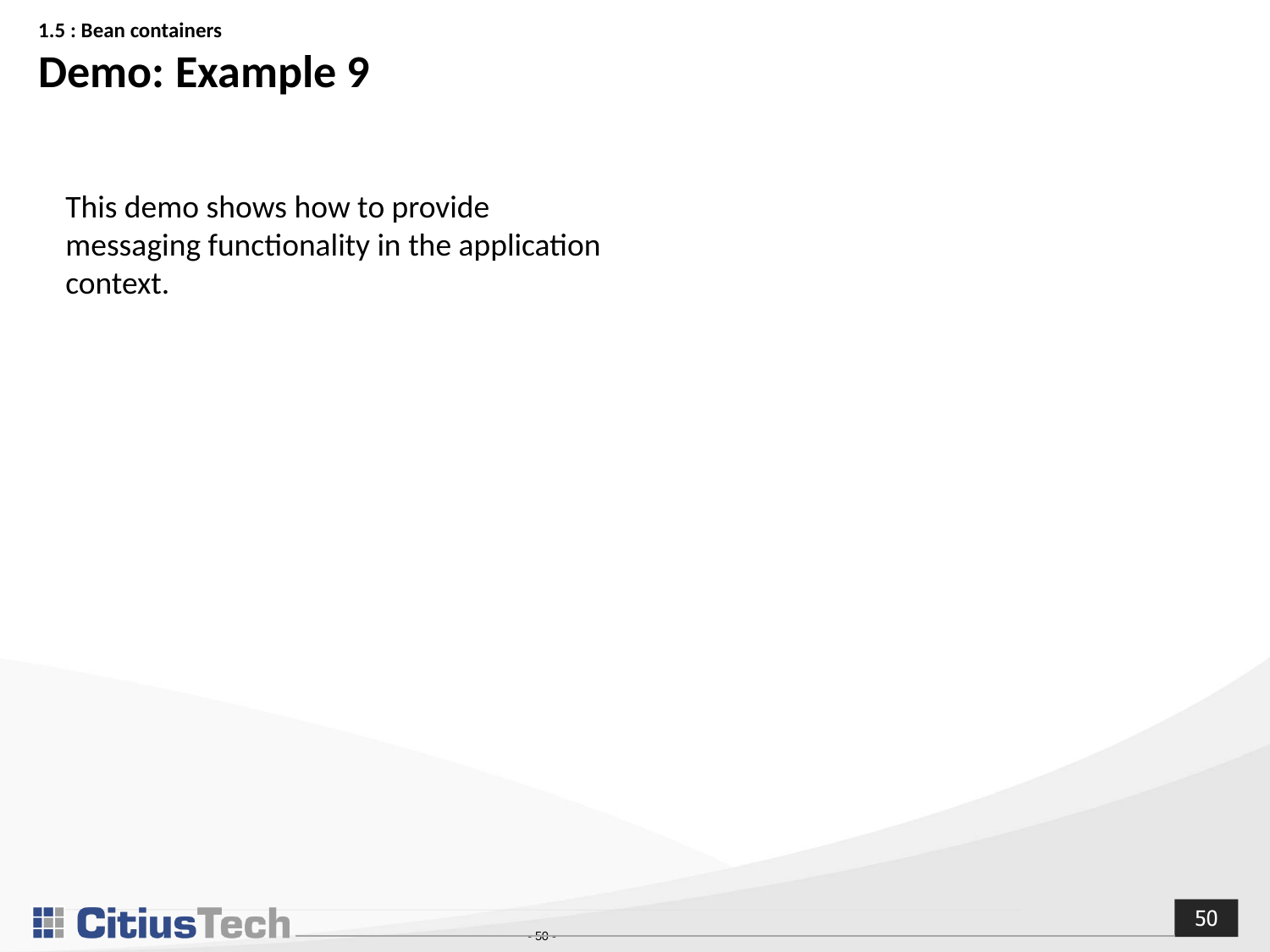

# 1.5 : Bean containers Demo: Example 9
This demo shows how to provide messaging functionality in the application context.